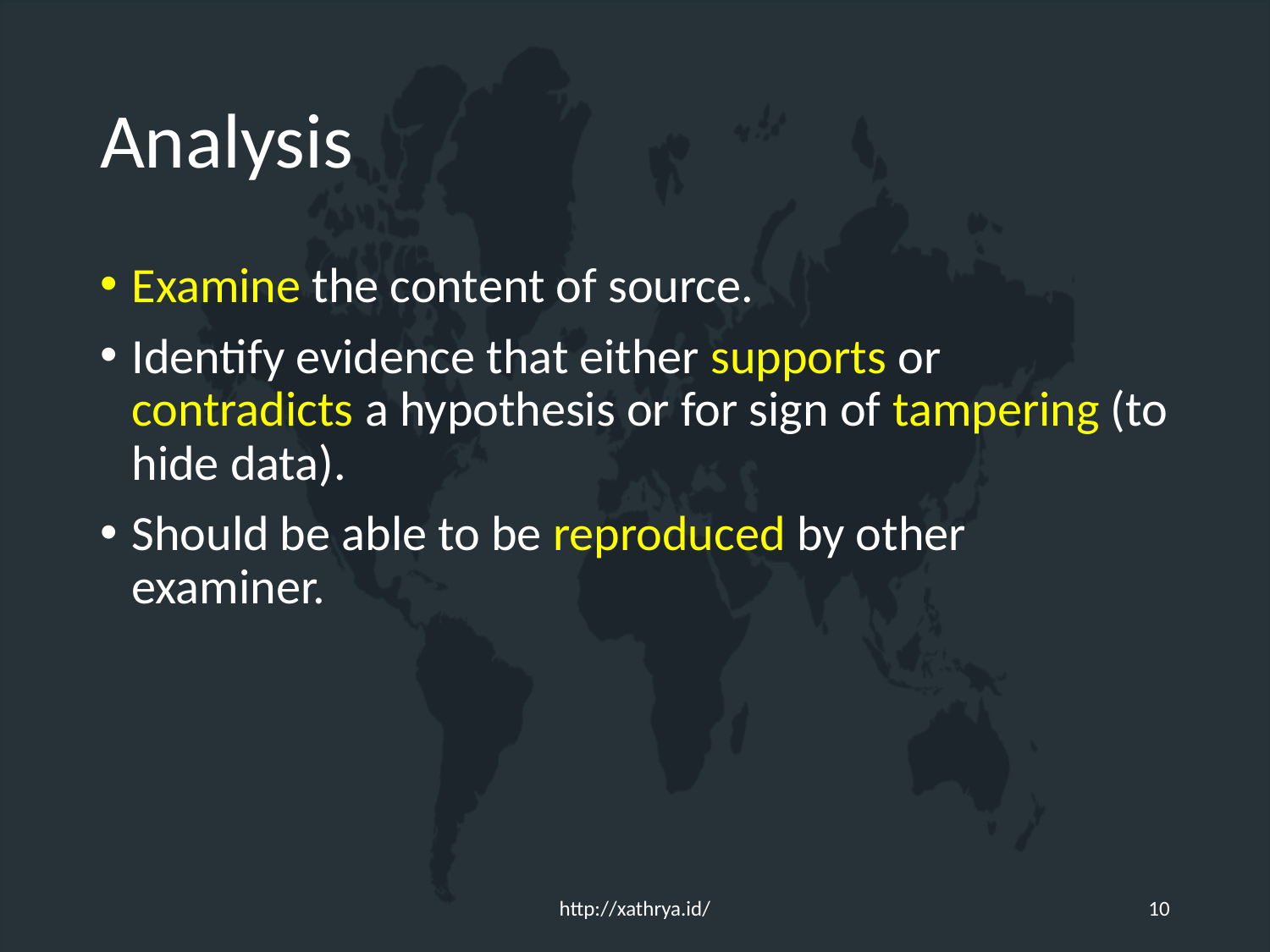

# Analysis
Examine the content of source.
Identify evidence that either supports or contradicts a hypothesis or for sign of tampering (to hide data).
Should be able to be reproduced by other examiner.
http://xathrya.id/
10